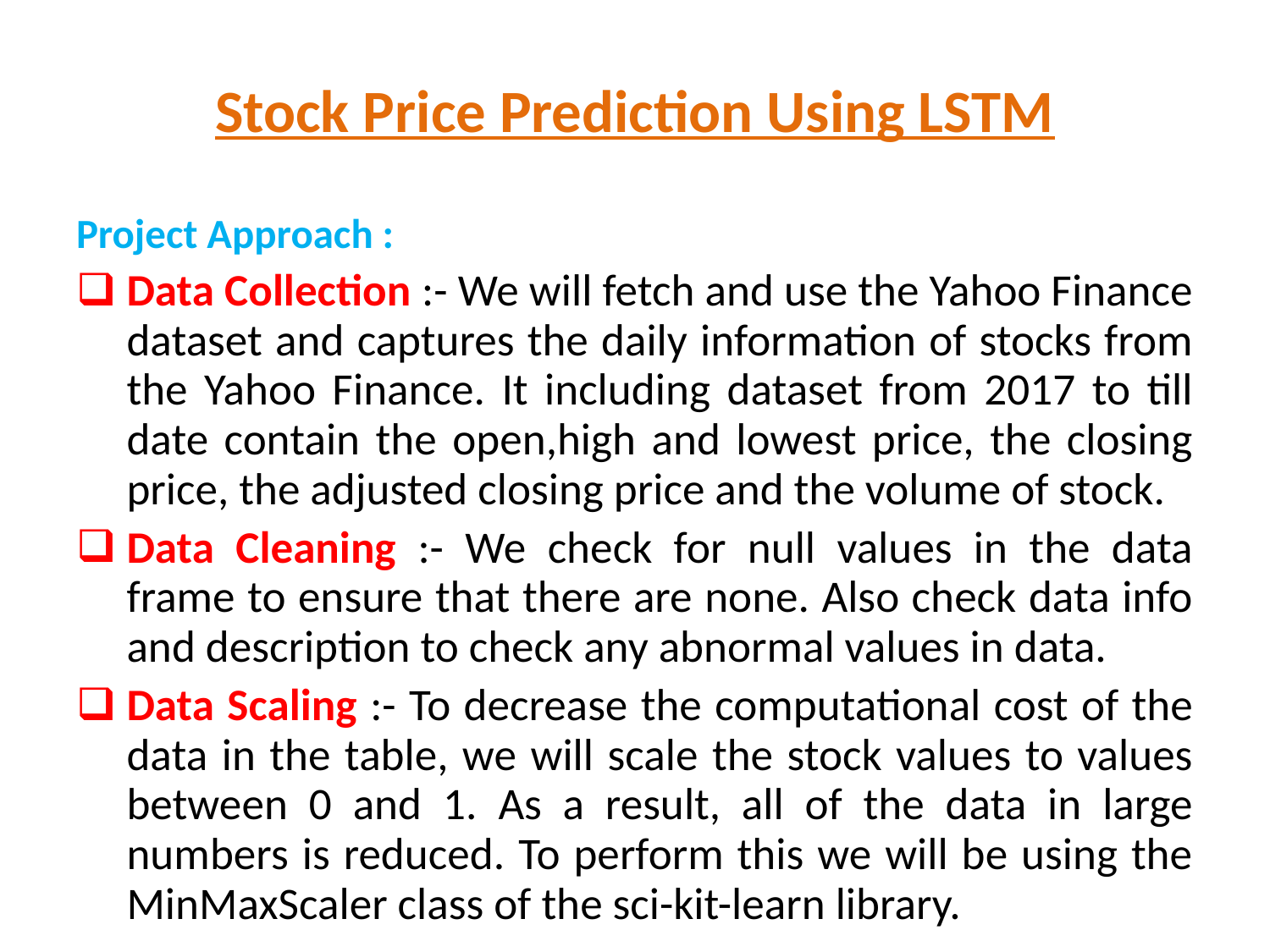

Stock Price Prediction Using LSTM
Project Approach :
Data Collection :- We will fetch and use the Yahoo Finance dataset and captures the daily information of stocks from the Yahoo Finance. It including dataset from 2017 to till date contain the open,high and lowest price, the closing price, the adjusted closing price and the volume of stock.
Data Cleaning :- We check for null values in the data frame to ensure that there are none. Also check data info and description to check any abnormal values in data.
Data Scaling :- To decrease the computational cost of the data in the table, we will scale the stock values to values between 0 and 1. As a result, all of the data in large numbers is reduced. To perform this we will be using the MinMaxScaler class of the sci-kit-learn library.